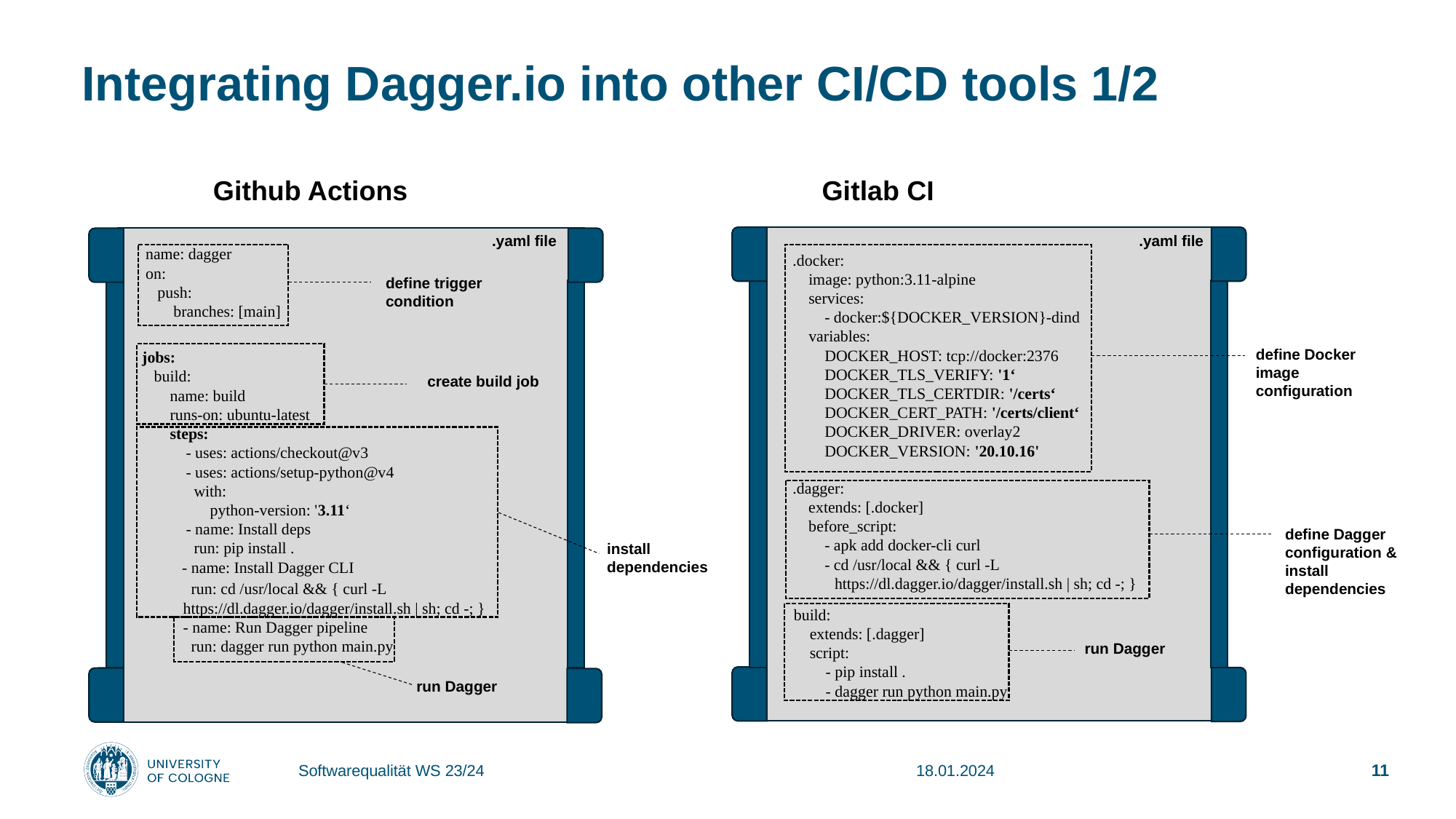

# Integrating Dagger.io into other CI/CD tools 1/2
Github Actions
Gitlab CI
.yaml file
.yaml file

name: dagger
on:
   push:
       branches: [main]

.docker:
    image: python:3.11-alpine
    services:
        - docker:${DOCKER_VERSION}-dind
    variables:
        DOCKER_HOST: tcp://docker:2376
        DOCKER_TLS_VERIFY: '1‘
        DOCKER_TLS_CERTDIR: '/certs‘
        DOCKER_CERT_PATH: '/certs/client‘
        DOCKER_DRIVER: overlay2
        DOCKER_VERSION: '20.10.16'
define trigger condition

define Docker image configuration
jobs:
   build:
       name: build
       runs-on: ubuntu-latest
       steps:
           - uses: actions/checkout@v3
           - uses: actions/setup-python@v4
             with:
                 python-version: '3.11‘
           - name: Install deps
             run: pip install .
          - name: Install Dagger CLI

create build job

.dagger:
    extends: [.docker]
    before_script:
        - apk add docker-cli curl
        - cd /usr/local && { curl -L

define Dagger configuration & install dependencies
install dependencies
https://dl.dagger.io/dagger/install.sh | sh; cd -; }
  run: cd /usr/local && { curl -L            https://dl.dagger.io/dagger/install.sh | sh; cd -; }
- name: Run Dagger pipeline
  run: dagger run python main.py
build:
    extends: [.dagger]
    script:
        - pip install .
        - dagger run python main.py

run Dagger
run Dagger

Softwarequalität WS 23/24
18.01.2024
11